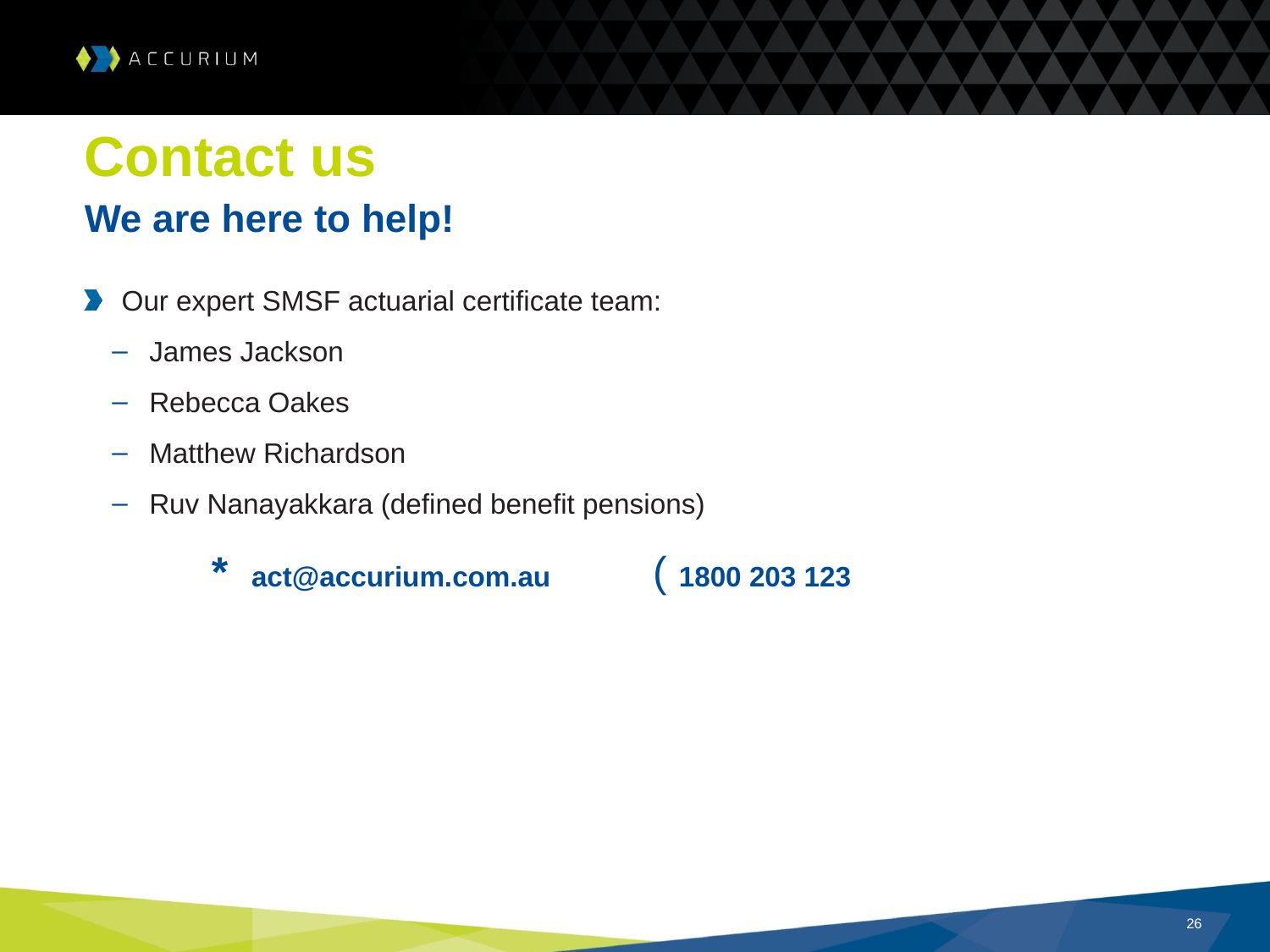

# Contact us
We are here to help!
Our expert SMSF actuarial certificate team:
James Jackson
Rebecca Oakes
Matthew Richardson
Ruv Nanayakkara (defined benefit pensions)
	*   act@accurium.com.au             ( 1800 203 123